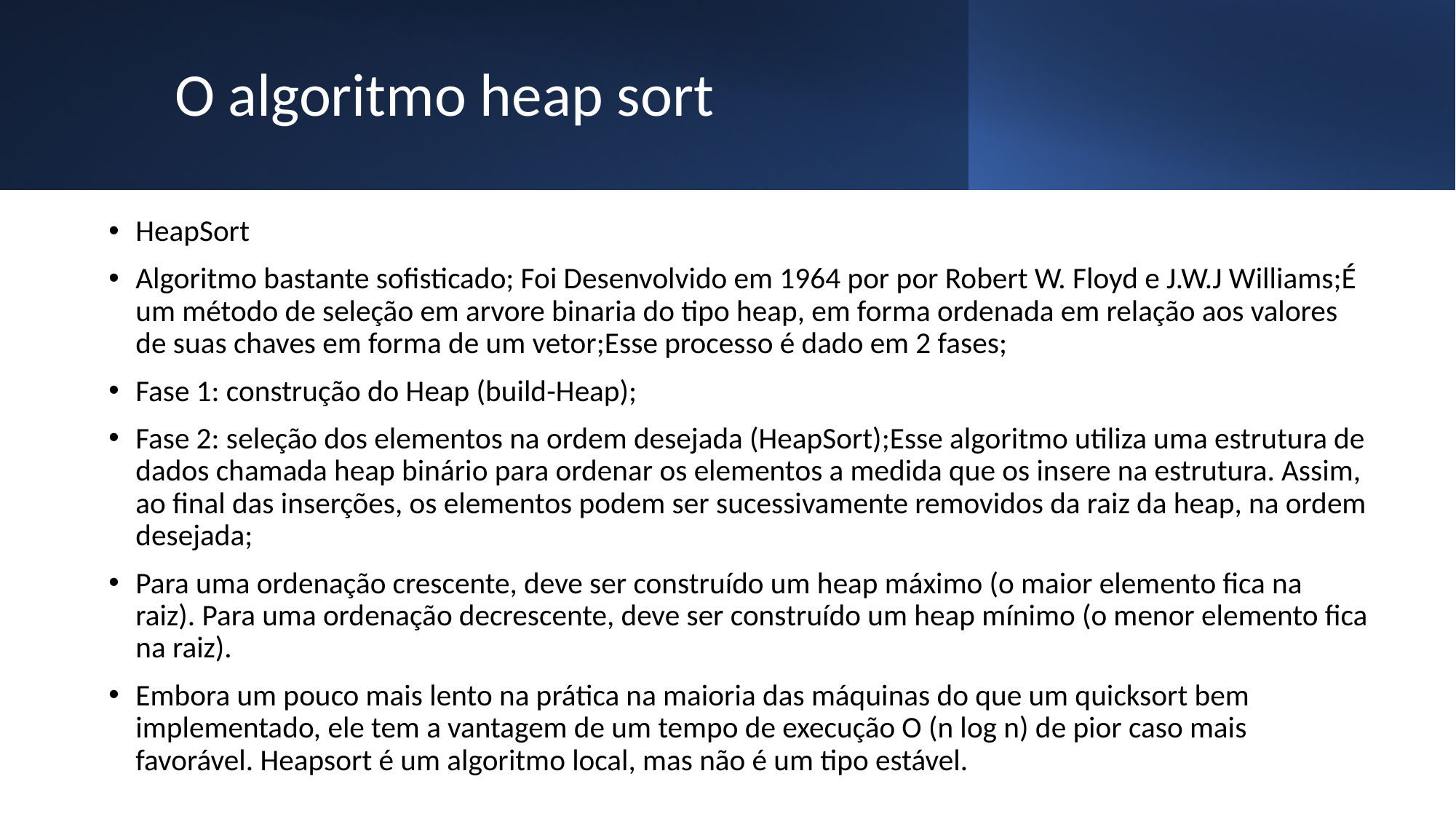

# O algoritmo heap sort
HeapSort
Algoritmo bastante sofisticado; Foi Desenvolvido em 1964 por por Robert W. Floyd e J.W.J Williams;É um método de seleção em arvore binaria do tipo heap, em forma ordenada em relação aos valores de suas chaves em forma de um vetor;Esse processo é dado em 2 fases;
Fase 1: construção do Heap (build-Heap);
Fase 2: seleção dos elementos na ordem desejada (HeapSort);Esse algoritmo utiliza uma estrutura de dados chamada heap binário para ordenar os elementos a medida que os insere na estrutura. Assim, ao final das inserções, os elementos podem ser sucessivamente removidos da raiz da heap, na ordem desejada;
Para uma ordenação crescente, deve ser construído um heap máximo (o maior elemento fica na raiz). Para uma ordenação decrescente, deve ser construído um heap mínimo (o menor elemento fica na raiz).
Embora um pouco mais lento na prática na maioria das máquinas do que um quicksort bem implementado, ele tem a vantagem de um tempo de execução O (n log n) de pior caso mais favorável. Heapsort é um algoritmo local, mas não é um tipo estável.